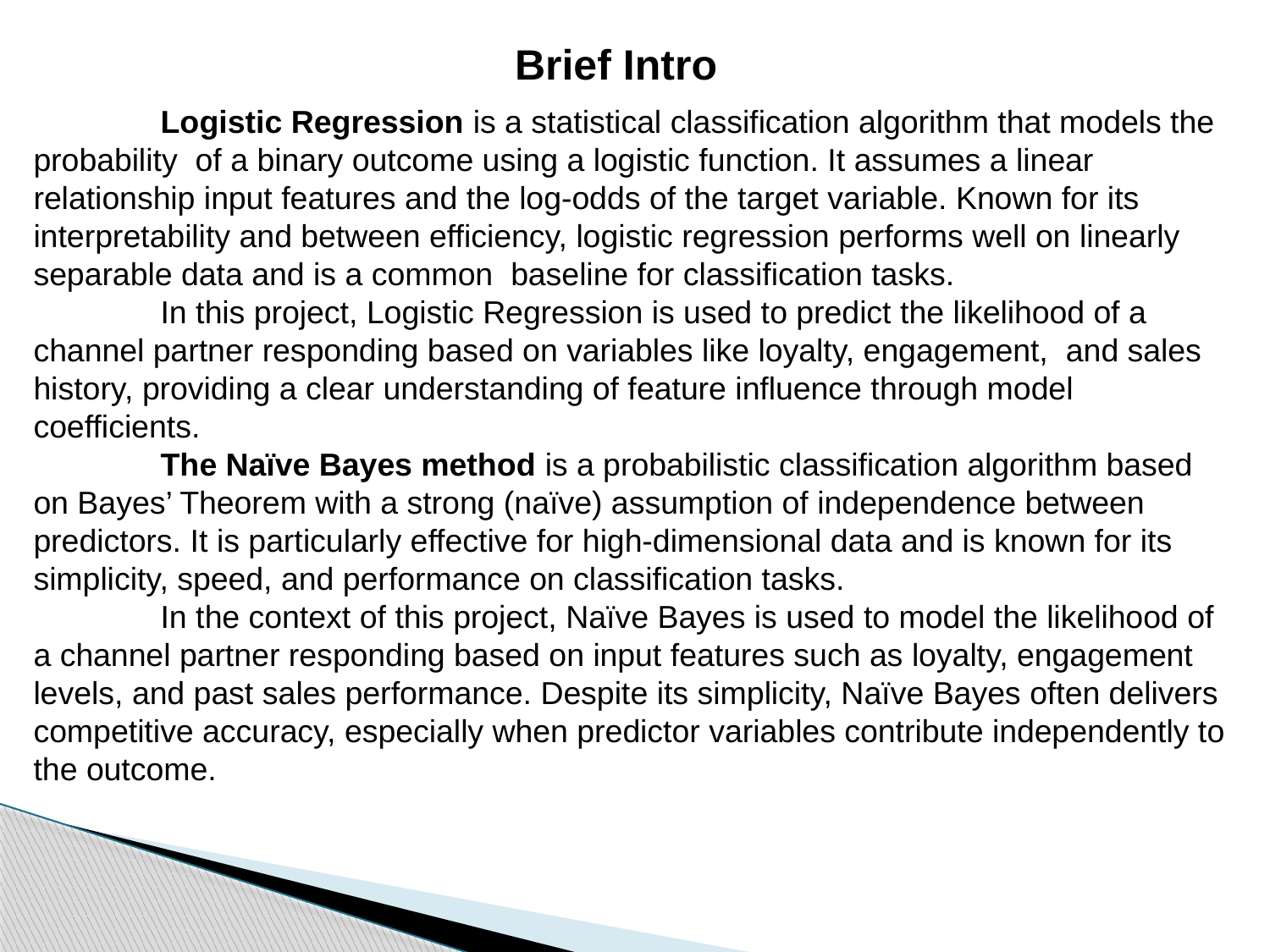

Brief Intro
	Logistic Regression is a statistical classification algorithm that models the probability  of a binary outcome using a logistic function. It assumes a linear relationship input features and the log-odds of the target variable. Known for its interpretability and between efficiency, logistic regression performs well on linearly separable data and is a common  baseline for classification tasks.
	In this project, Logistic Regression is used to predict the likelihood of a channel partner responding based on variables like loyalty, engagement,  and sales history, providing a clear understanding of feature influence through model coefficients.
	The Naïve Bayes method is a probabilistic classification algorithm based on Bayes’ Theorem with a strong (naïve) assumption of independence between predictors. It is particularly effective for high-dimensional data and is known for its simplicity, speed, and performance on classification tasks.
	In the context of this project, Naïve Bayes is used to model the likelihood of a channel partner responding based on input features such as loyalty, engagement levels, and past sales performance. Despite its simplicity, Naïve Bayes often delivers competitive accuracy, especially when predictor variables contribute independently to the outcome.